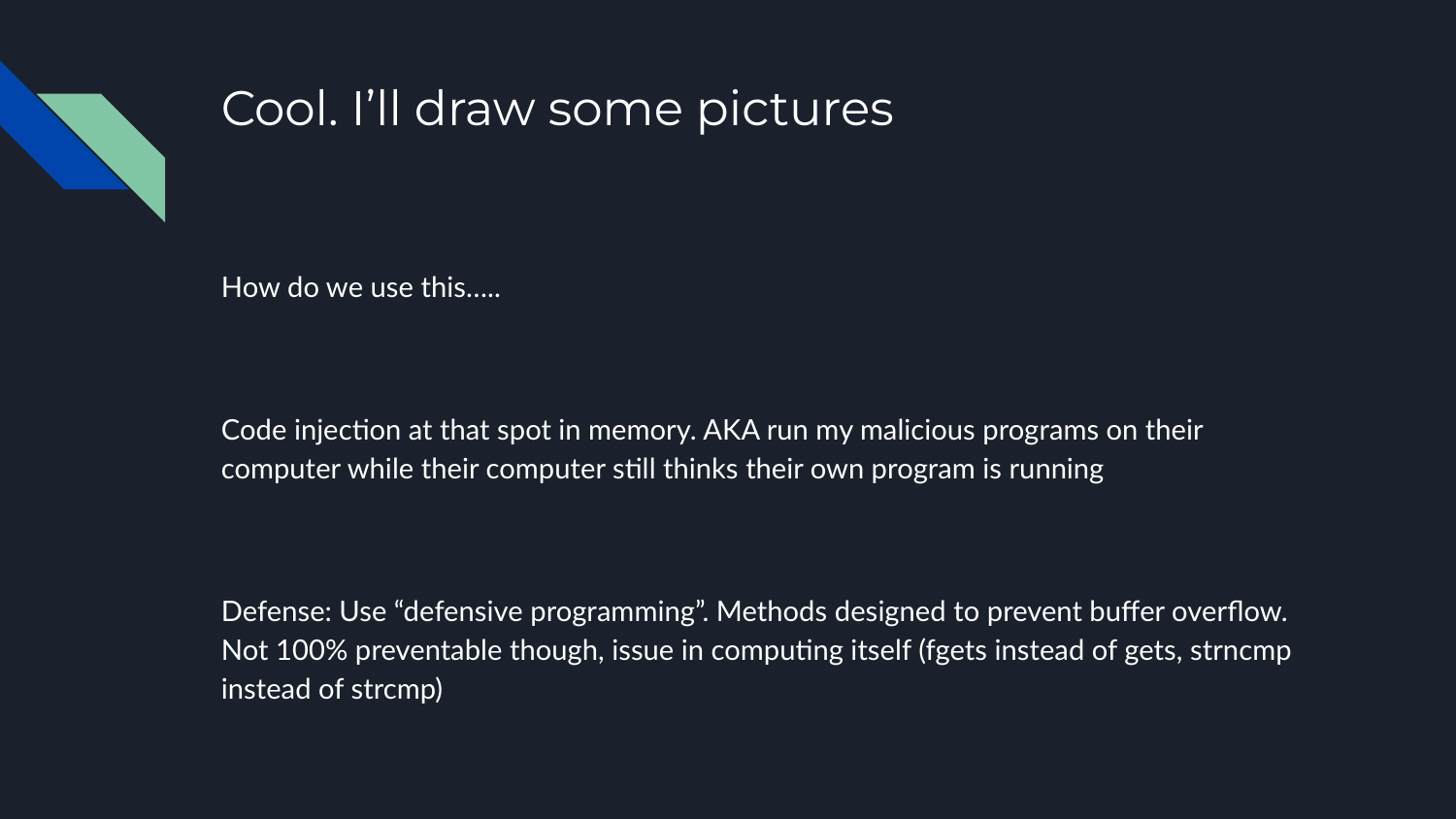

# Cool. I’ll draw some pictures
How do we use this…..

Code injection at that spot in memory. AKA run my malicious programs on their computer while their computer still thinks their own program is running

Defense: Use “defensive programming”. Methods designed to prevent buffer overflow. Not 100% preventable though, issue in computing itself (fgets instead of gets, strncmp instead of strcmp)